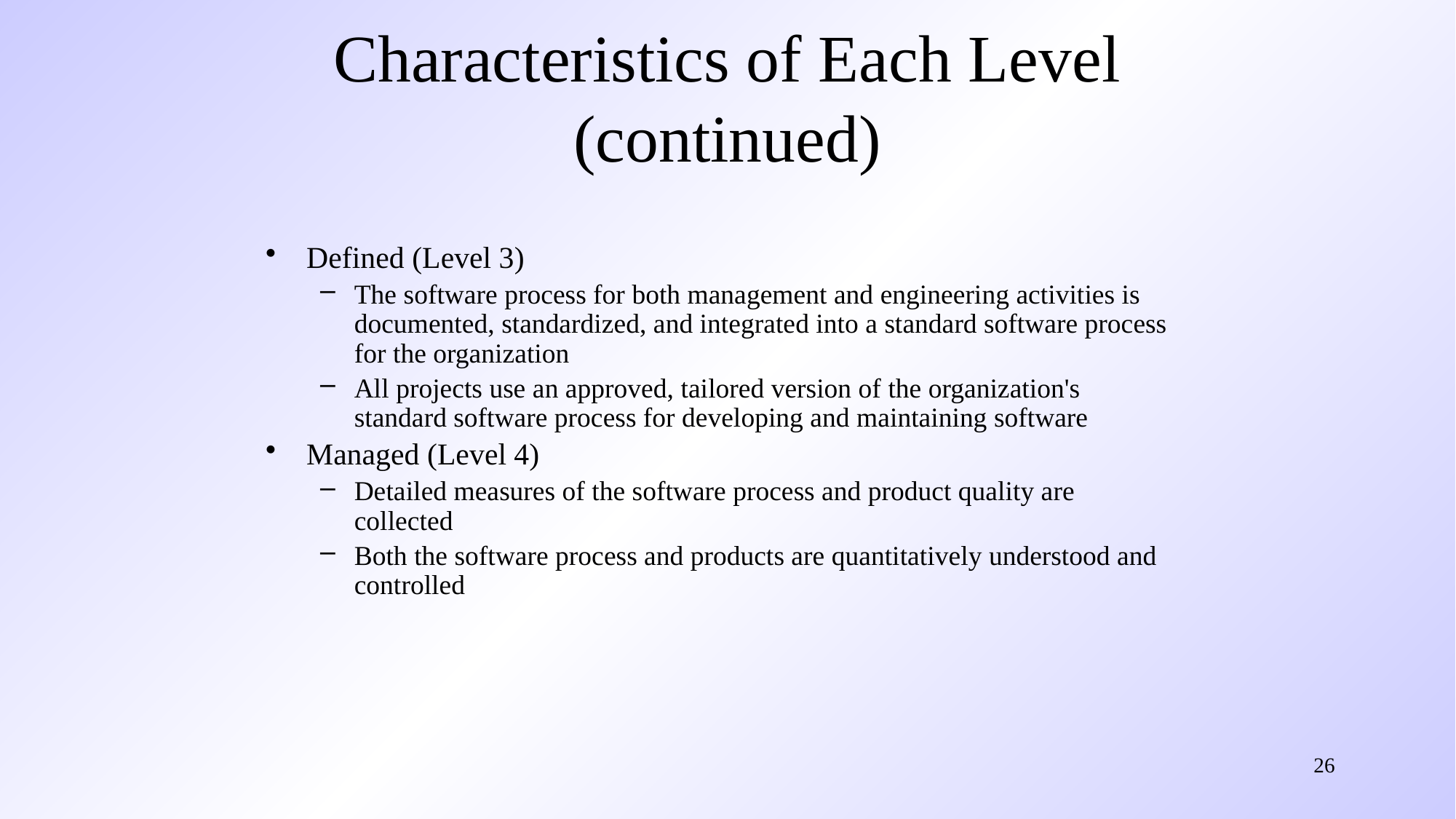

# Characteristics of Each Level (continued)
Defined (Level 3)
The software process for both management and engineering activities is documented, standardized, and integrated into a standard software process for the organization
All projects use an approved, tailored version of the organization's standard software process for developing and maintaining software
Managed (Level 4)
Detailed measures of the software process and product quality are collected
Both the software process and products are quantitatively understood and controlled

26